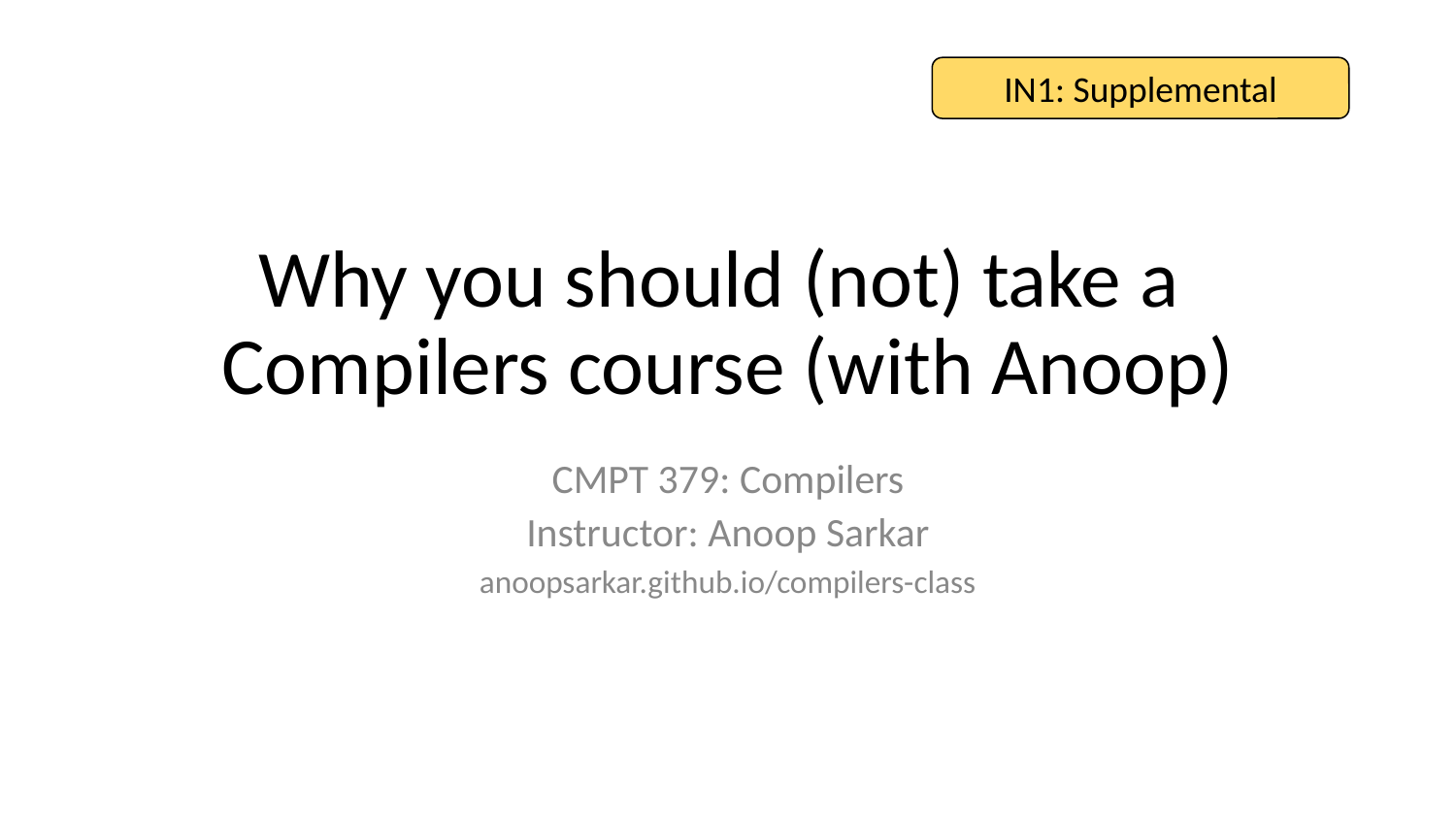

IN1: Supplemental
# Why you should (not) take a Compilers course (with Anoop)
CMPT 379: Compilers
Instructor: Anoop Sarkar
anoopsarkar.github.io/compilers-class